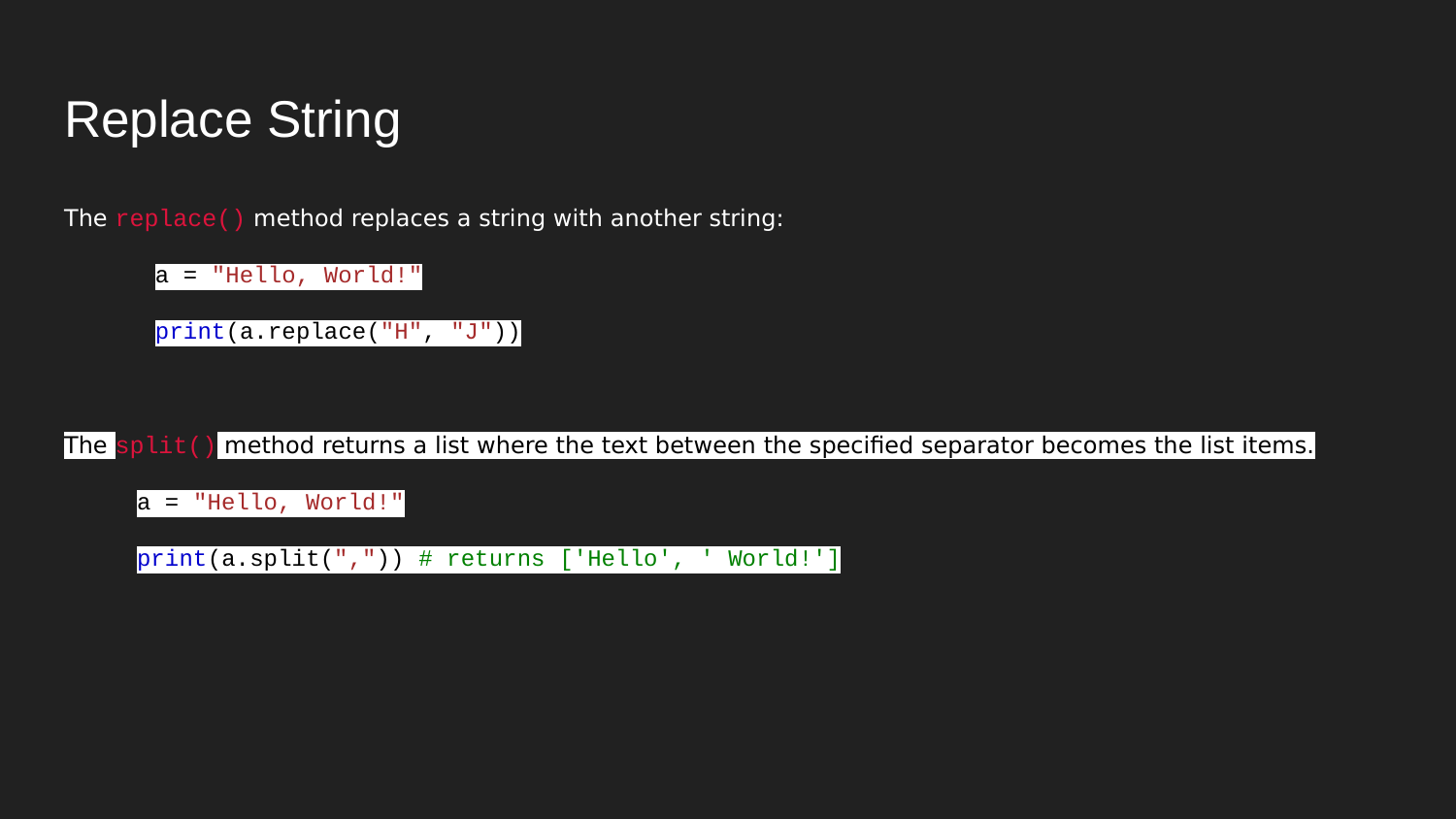

# Replace String
The replace() method replaces a string with another string:
a = "Hello, World!"
print(a.replace("H", "J"))

The split() method returns a list where the text between the specified separator becomes the list items.
a = "Hello, World!"
print(a.split(",")) # returns ['Hello', ' World!']